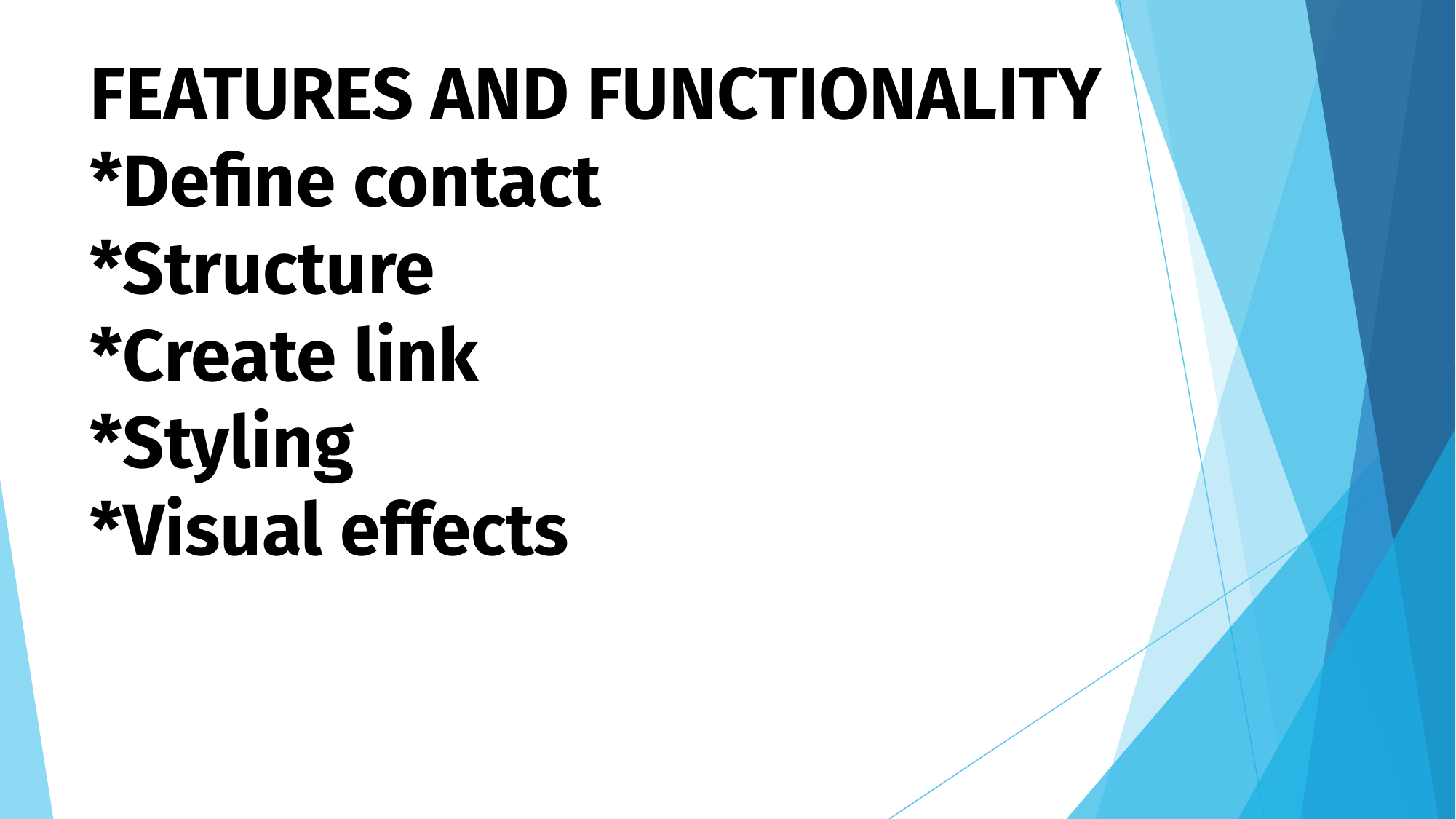

# FEATURES AND FUNCTIONALITY *Define contact *Structure *Create link *Styling *Visual effects